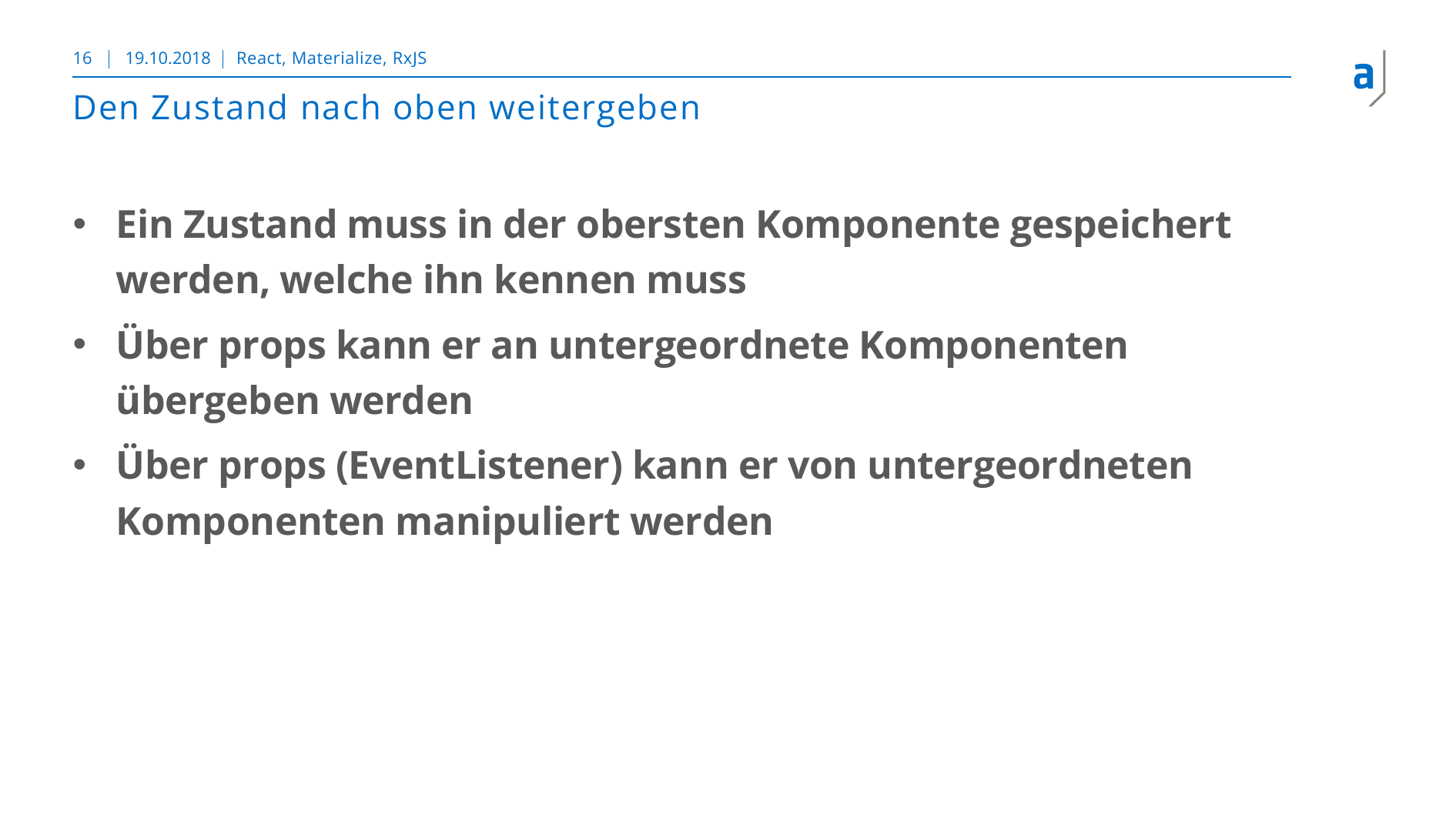

16
19.10.2018
React, Materialize, RxJS
# Den Zustand nach oben weitergeben
Ein Zustand muss in der obersten Komponente gespeichert werden, welche ihn kennen muss
Über props kann er an untergeordnete Komponenten übergeben werden
Über props (EventListener) kann er von untergeordneten Komponenten manipuliert werden